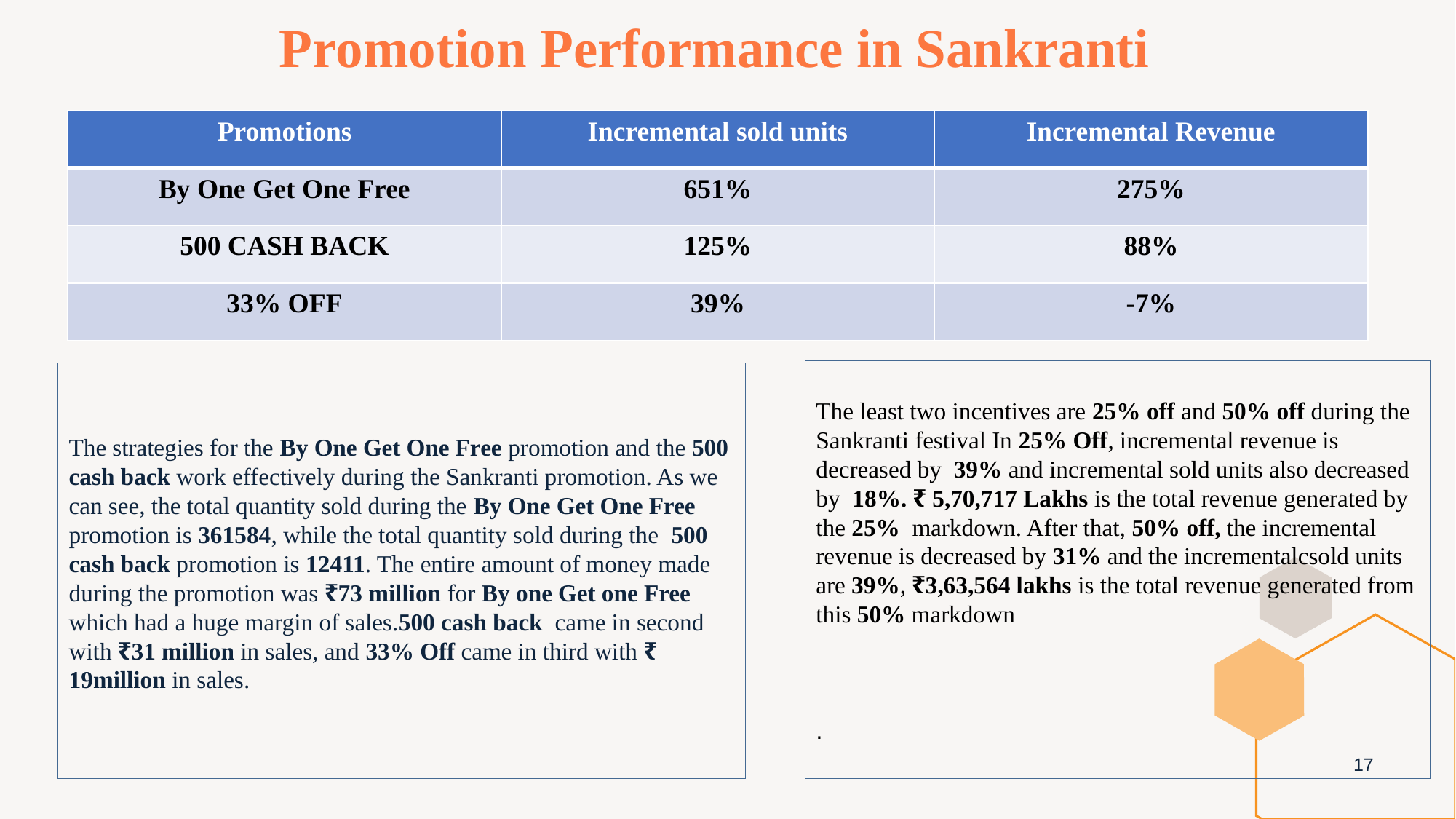

# Promotion Performance in Sankranti
| Promotions | Incremental sold units | Incremental Revenue |
| --- | --- | --- |
| By One Get One Free | 651% | 275% |
| 500 CASH BACK | 125% | 88% |
| 33% OFF | 39% | -7% |

The least two incentives are 25% off and 50% off during the Sankranti festival In 25% Off, incremental revenue is decreased by  39% and incremental sold units also decreased by  18%. ₹ 5,70,717 Lakhs is the total revenue generated by the 25%  markdown. After that, 50% off, the incremental revenue is decreased by 31% and the incrementalcsold units are 39%, ₹3,63,564 lakhs is the total revenue generated from this 50% markdown

.
The strategies for the By One Get One Free promotion and the 500 cash back work effectively during the Sankranti promotion. As we can see, the total quantity sold during the By One Get One Free promotion is 361584, while the total quantity sold during the  500 cash back promotion is 12411. The entire amount of money made during the promotion was ₹73 million for By one Get one Free which had a huge margin of sales.500 cash back  came in second with ₹31 million in sales, and 33% Off came in third with ₹ 19million in sales.

17